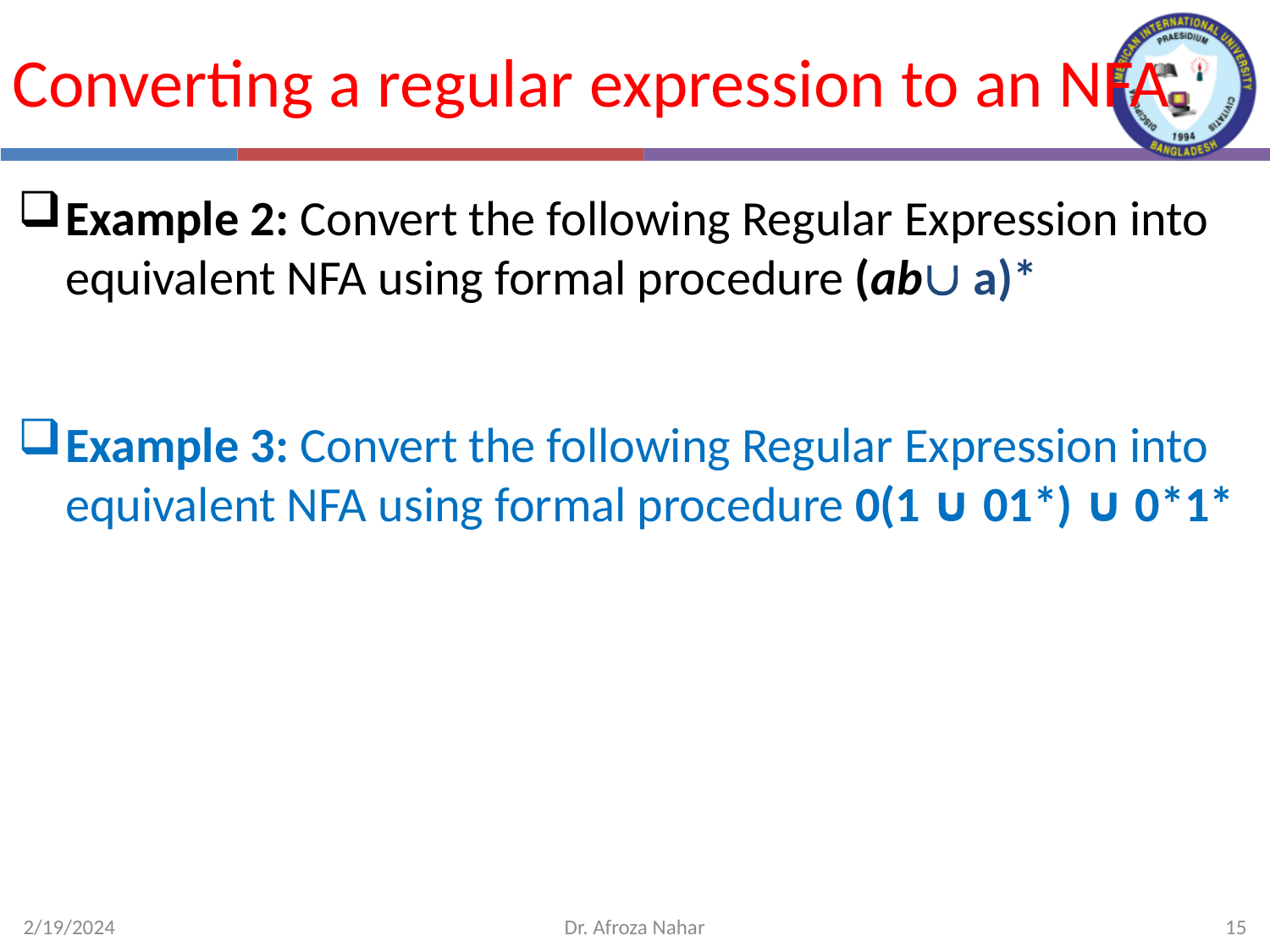

# Converting a regular expression to an NFA
Example 2: Convert the following Regular Expression into equivalent NFA using formal procedure (ab∪ a)*

Example 3: Convert the following Regular Expression into equivalent NFA using formal procedure 0(1 ∪ 01*) ∪ 0*1*
2/19/2024
Dr. Afroza Nahar
15